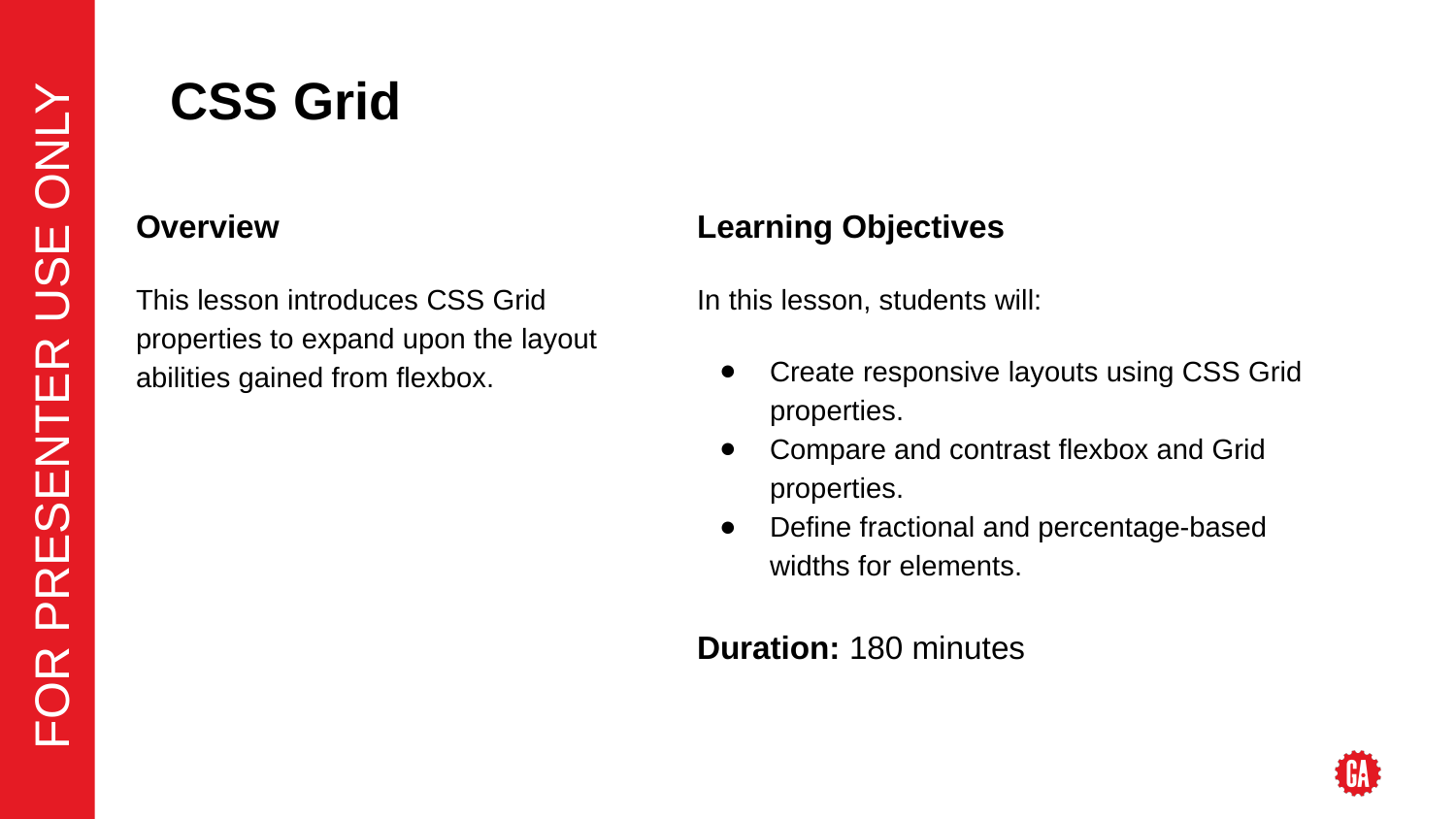

# CSS Grid
Overview
This lesson introduces CSS Grid properties to expand upon the layout abilities gained from flexbox.

Learning Objectives
In this lesson, students will:
Create responsive layouts using CSS Grid properties.
Compare and contrast flexbox and Grid properties.
Define fractional and percentage-based widths for elements.
Duration: 180 minutes